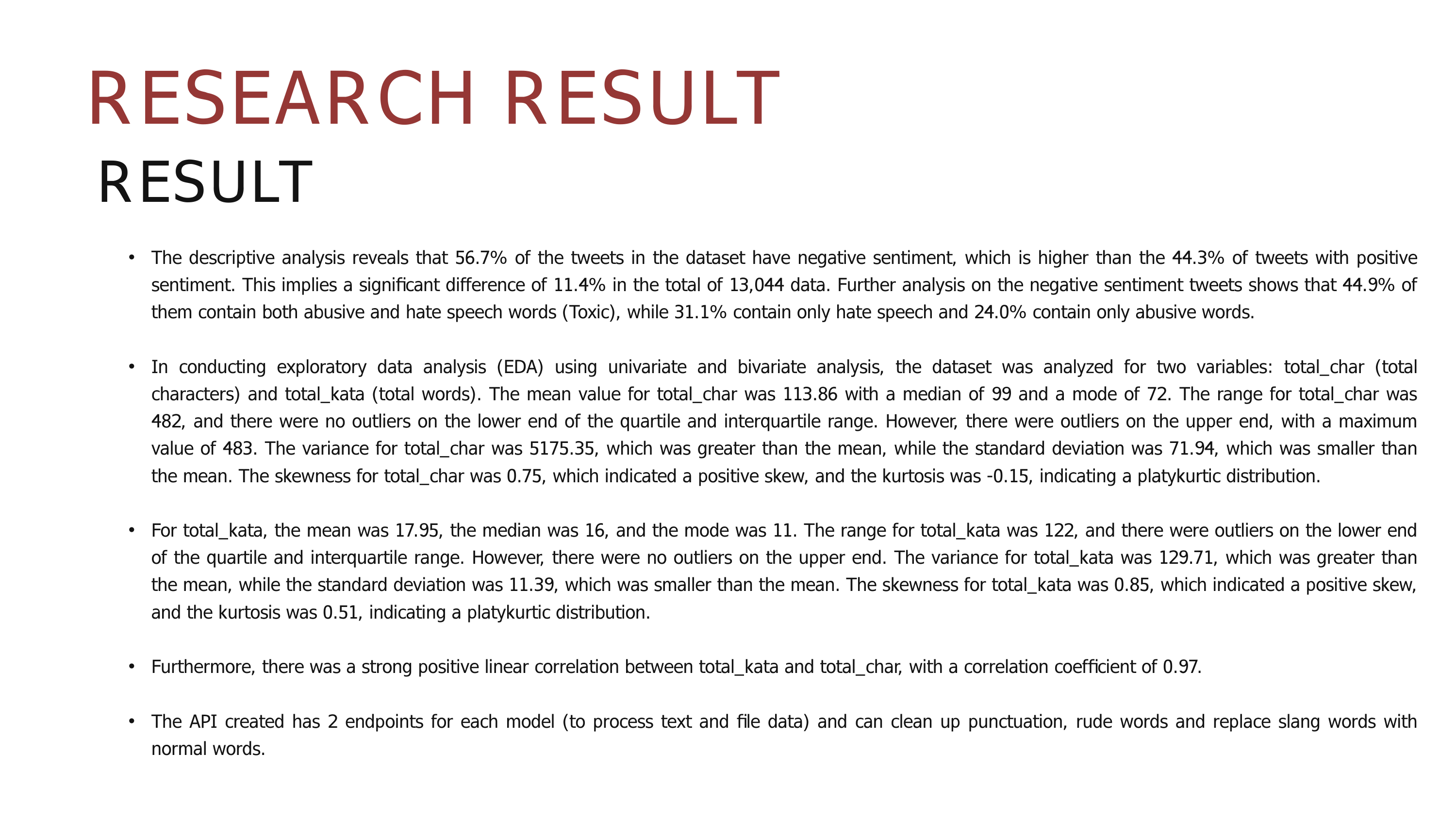

# RESEARCH RESULT
RESULT

The descriptive analysis reveals that 56.7% of the tweets in the dataset have negative sentiment, which is higher than the 44.3% of tweets with positive sentiment. This implies a significant difference of 11.4% in the total of 13,044 data. Further analysis on the negative sentiment tweets shows that 44.9% of them contain both abusive and hate speech words (Toxic), while 31.1% contain only hate speech and 24.0% contain only abusive words.

In conducting exploratory data analysis (EDA) using univariate and bivariate analysis, the dataset was analyzed for two variables: total_char (total characters) and total_kata (total words). The mean value for total_char was 113.86 with a median of 99 and a mode of 72. The range for total_char was 482, and there were no outliers on the lower end of the quartile and interquartile range. However, there were outliers on the upper end, with a maximum value of 483. The variance for total_char was 5175.35, which was greater than the mean, while the standard deviation was 71.94, which was smaller than the mean. The skewness for total_char was 0.75, which indicated a positive skew, and the kurtosis was -0.15, indicating a platykurtic distribution.

For total_kata, the mean was 17.95, the median was 16, and the mode was 11. The range for total_kata was 122, and there were outliers on the lower end of the quartile and interquartile range. However, there were no outliers on the upper end. The variance for total_kata was 129.71, which was greater than the mean, while the standard deviation was 11.39, which was smaller than the mean. The skewness for total_kata was 0.85, which indicated a positive skew, and the kurtosis was 0.51, indicating a platykurtic distribution.

Furthermore, there was a strong positive linear correlation between total_kata and total_char, with a correlation coefficient of 0.97.

The API created has 2 endpoints for each model (to process text and file data) and can clean up punctuation, rude words and replace slang words with normal words.